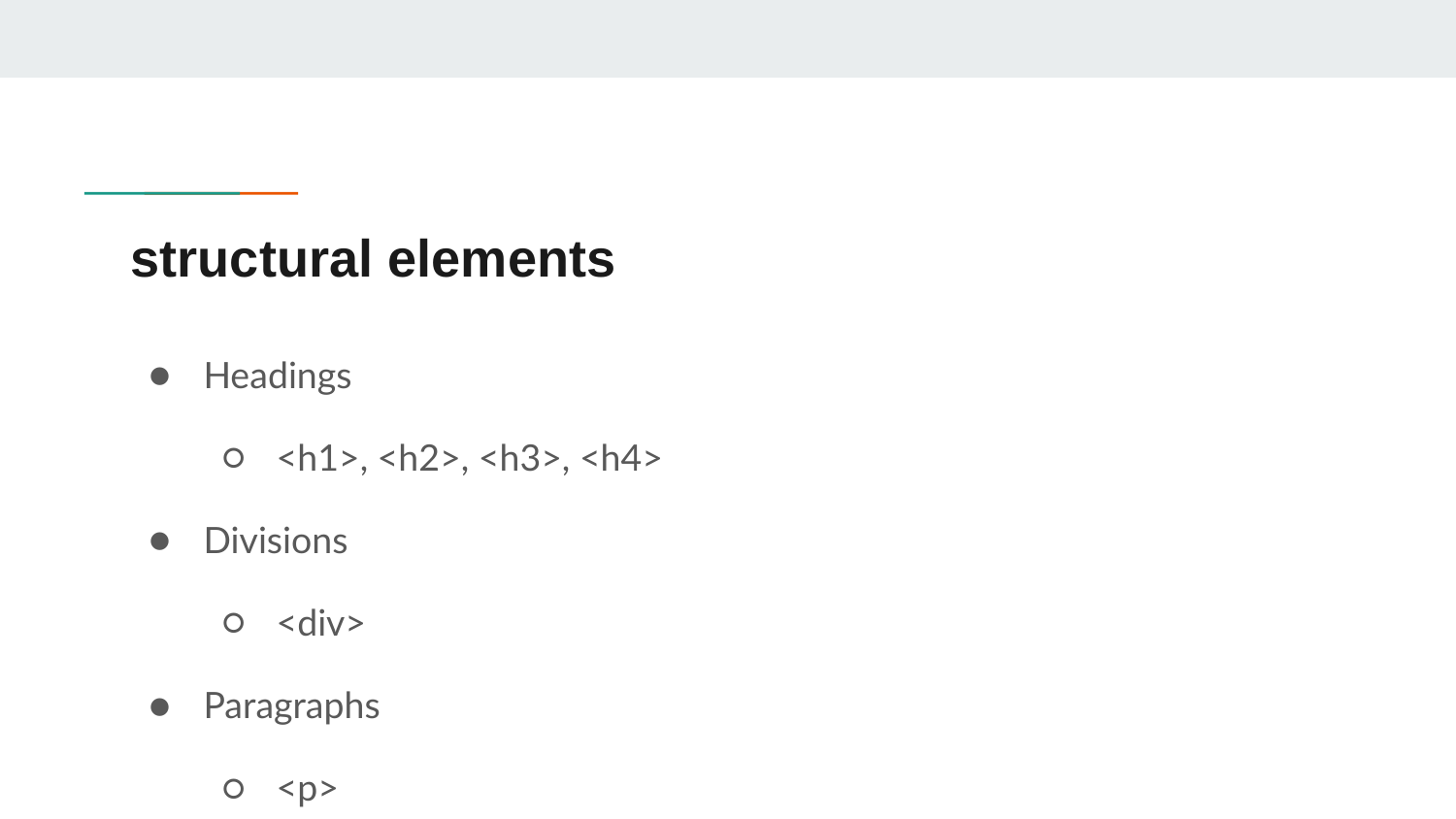

# structural elements
Headings
<h1>, <h2>, <h3>, <h4>
Divisions
<div>
Paragraphs
<p>